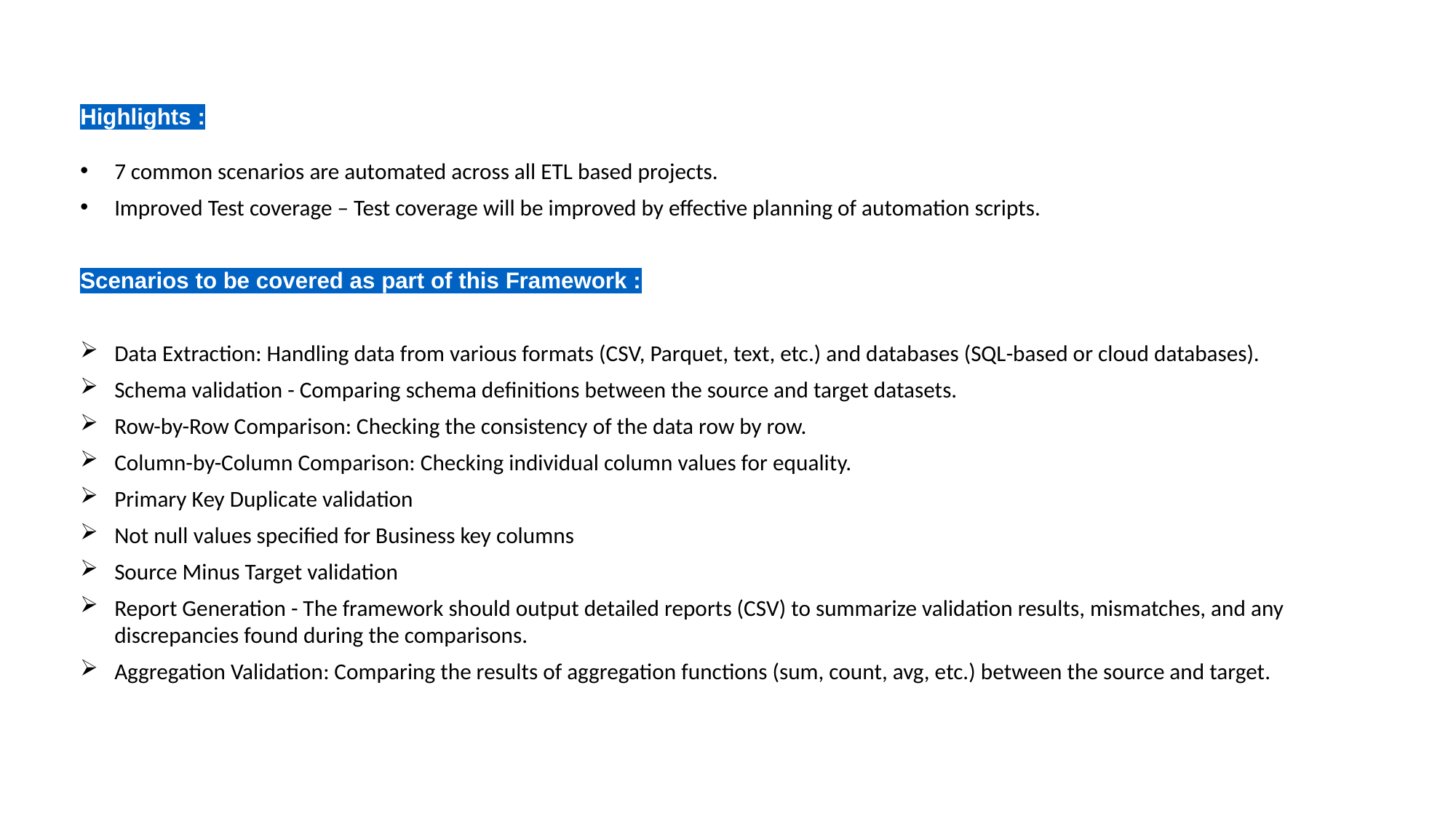

Highlights :

7 common scenarios are automated across all ETL based projects.
Improved Test coverage – Test coverage will be improved by effective planning of automation scripts.

Scenarios to be covered as part of this Framework :

Data Extraction: Handling data from various formats (CSV, Parquet, text, etc.) and databases (SQL-based or cloud databases).
Schema validation - Comparing schema definitions between the source and target datasets.
Row-by-Row Comparison: Checking the consistency of the data row by row.
Column-by-Column Comparison: Checking individual column values for equality.
Primary Key Duplicate validation
Not null values specified for Business key columns
Source Minus Target validation
Report Generation - The framework should output detailed reports (CSV) to summarize validation results, mismatches, and any discrepancies found during the comparisons.
Aggregation Validation: Comparing the results of aggregation functions (sum, count, avg, etc.) between the source and target.